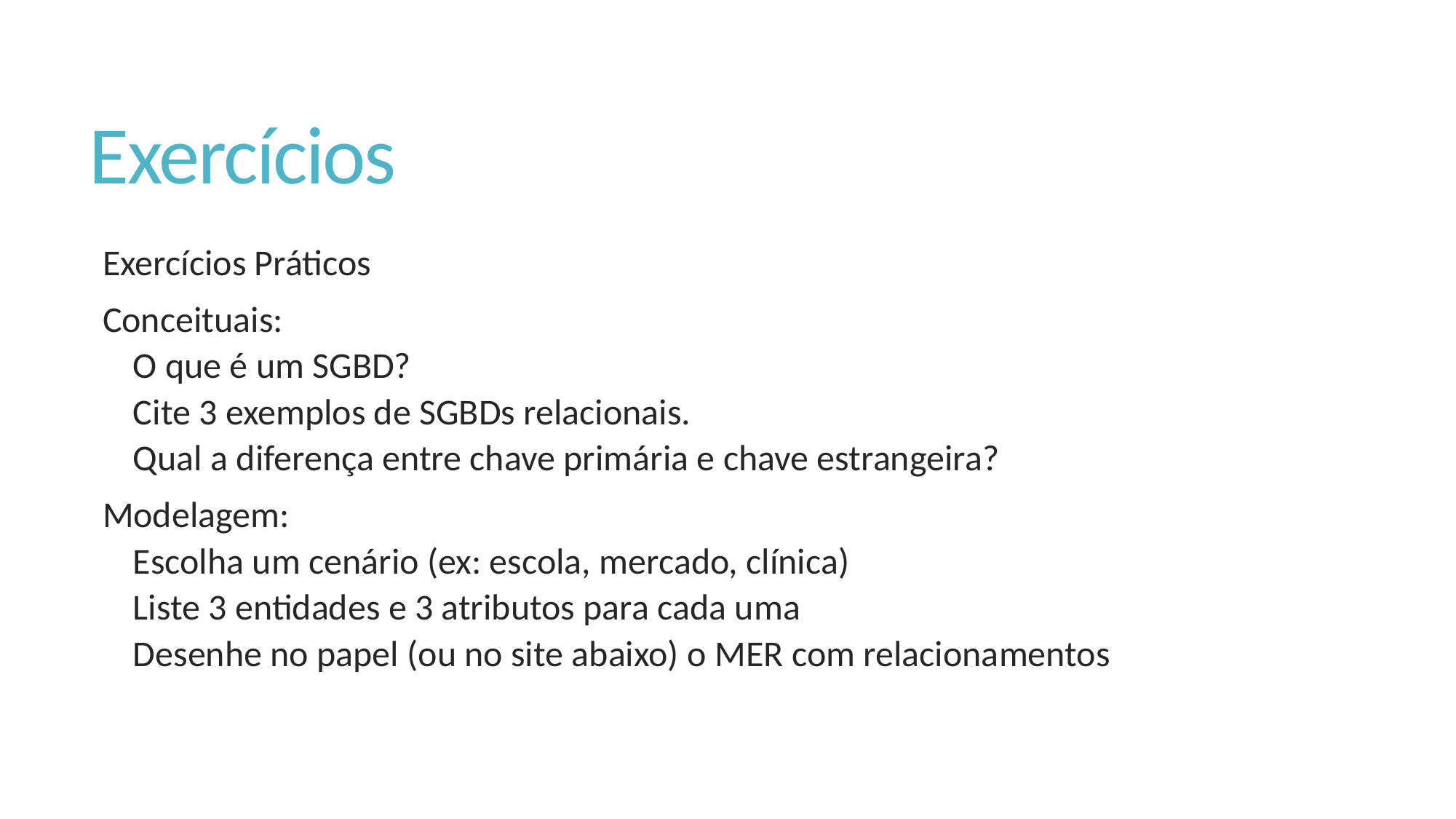

# Exercícios
Exercícios Práticos
Conceituais:
O que é um SGBD?
Cite 3 exemplos de SGBDs relacionais.
Qual a diferença entre chave primária e chave estrangeira?
Modelagem:
Escolha um cenário (ex: escola, mercado, clínica)
Liste 3 entidades e 3 atributos para cada uma
Desenhe no papel (ou no site abaixo) o MER com relacionamentos